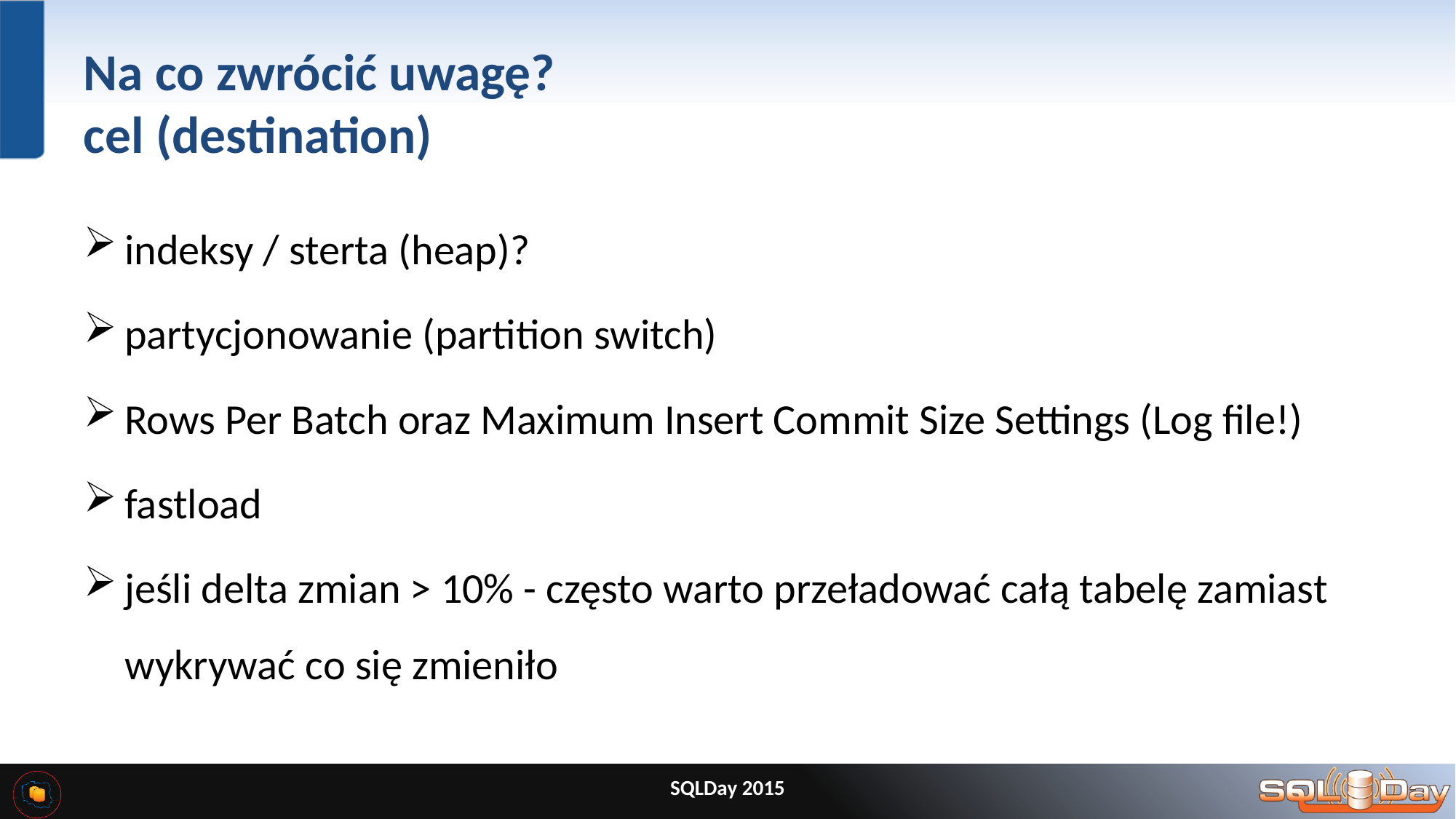

# Na co zwrócić uwagę? cel (destination)
indeksy / sterta (heap)?
partycjonowanie (partition switch)
Rows Per Batch oraz Maximum Insert Commit Size Settings (Log file!)
fastload
jeśli delta zmian > 10% - często warto przeładować całą tabelę zamiast     wykrywać co się zmieniło